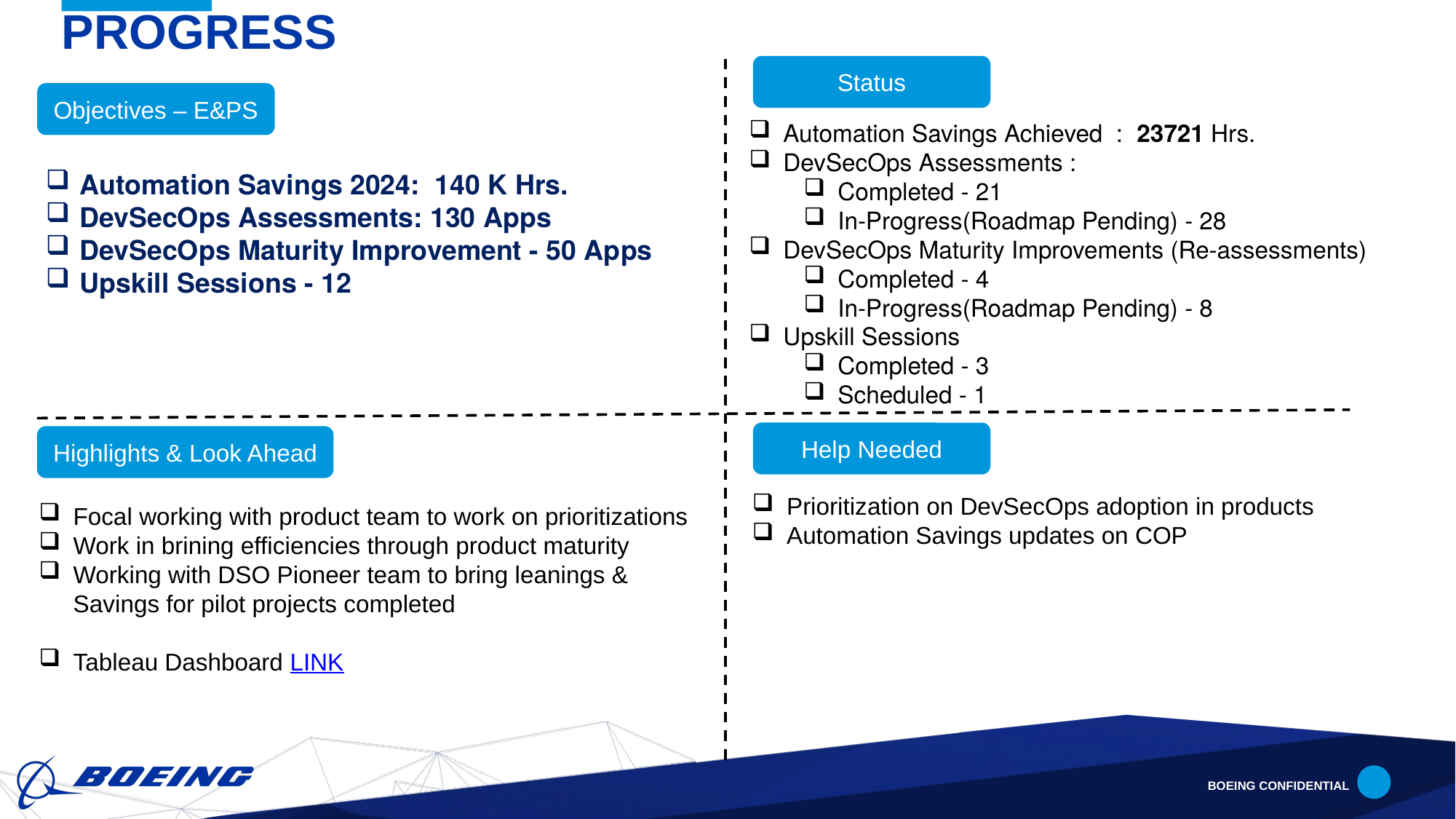

# Progress
Status
Objectives – E&PS
Automation Savings Achieved  :  23721 Hrs.
DevSecOps Assessments :
Completed - 21
In-Progress(Roadmap Pending) - 28
DevSecOps Maturity Improvements (Re-assessments)
Completed - 4
In-Progress(Roadmap Pending) - 8
Upskill Sessions
Completed - 3
Scheduled - 1

Automation Savings 2024:  140 K Hrs.
DevSecOps Assessments: 130 Apps
DevSecOps Maturity Improvement - 50 Apps
Upskill Sessions - 12

Help Needed
Highlights & Look Ahead
Prioritization on DevSecOps adoption in products
Automation Savings updates on COP
Focal working with product team to work on prioritizations
Work in brining efficiencies through product maturity
Working with DSO Pioneer team to bring leanings & Savings for pilot projects completed

Tableau Dashboard LINK